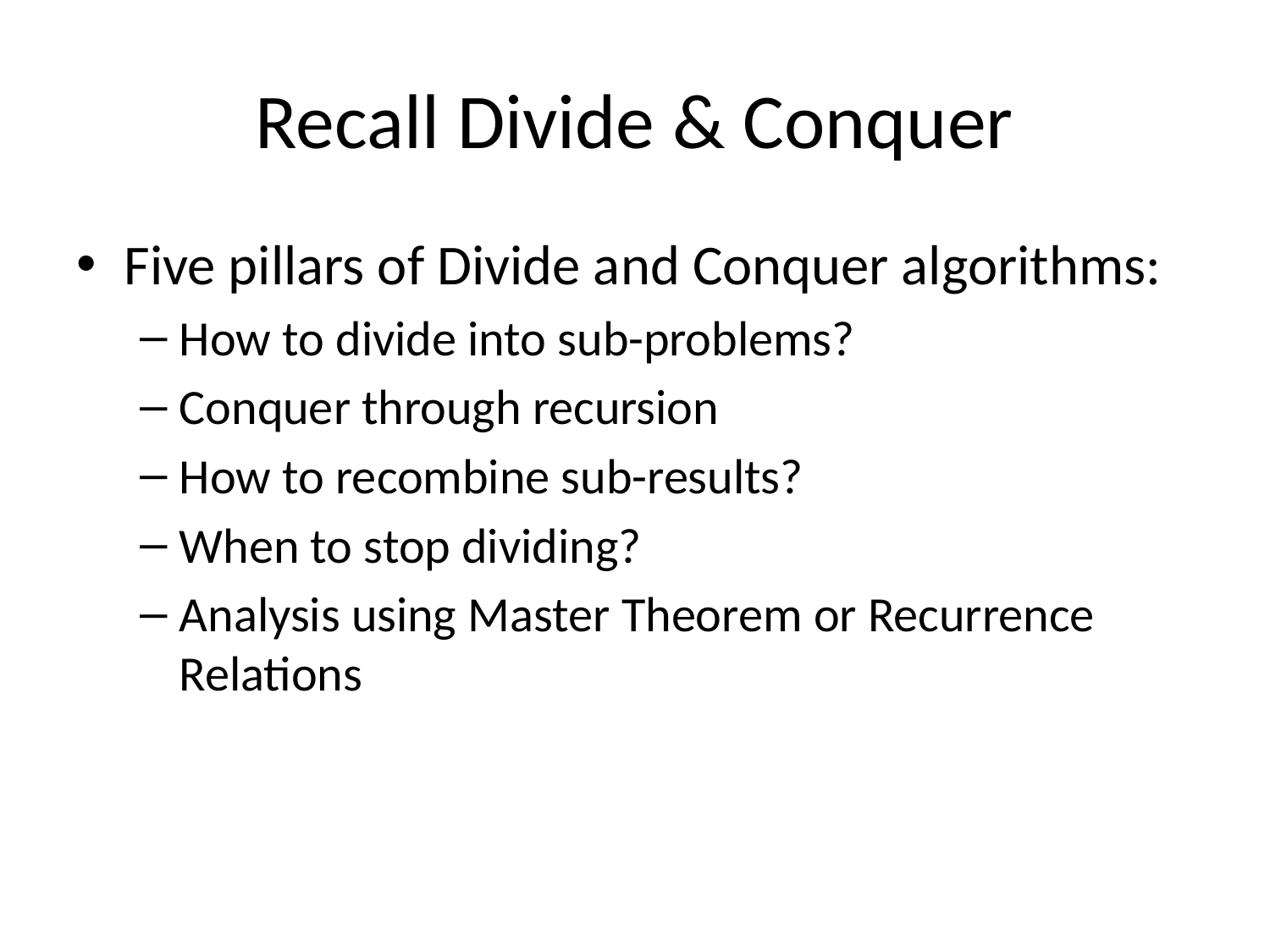

# Recall Divide & Conquer
Five pillars of Divide and Conquer algorithms:
How to divide into sub-problems?
Conquer through recursion
How to recombine sub-results?
When to stop dividing?
Analysis using Master Theorem or Recurrence Relations